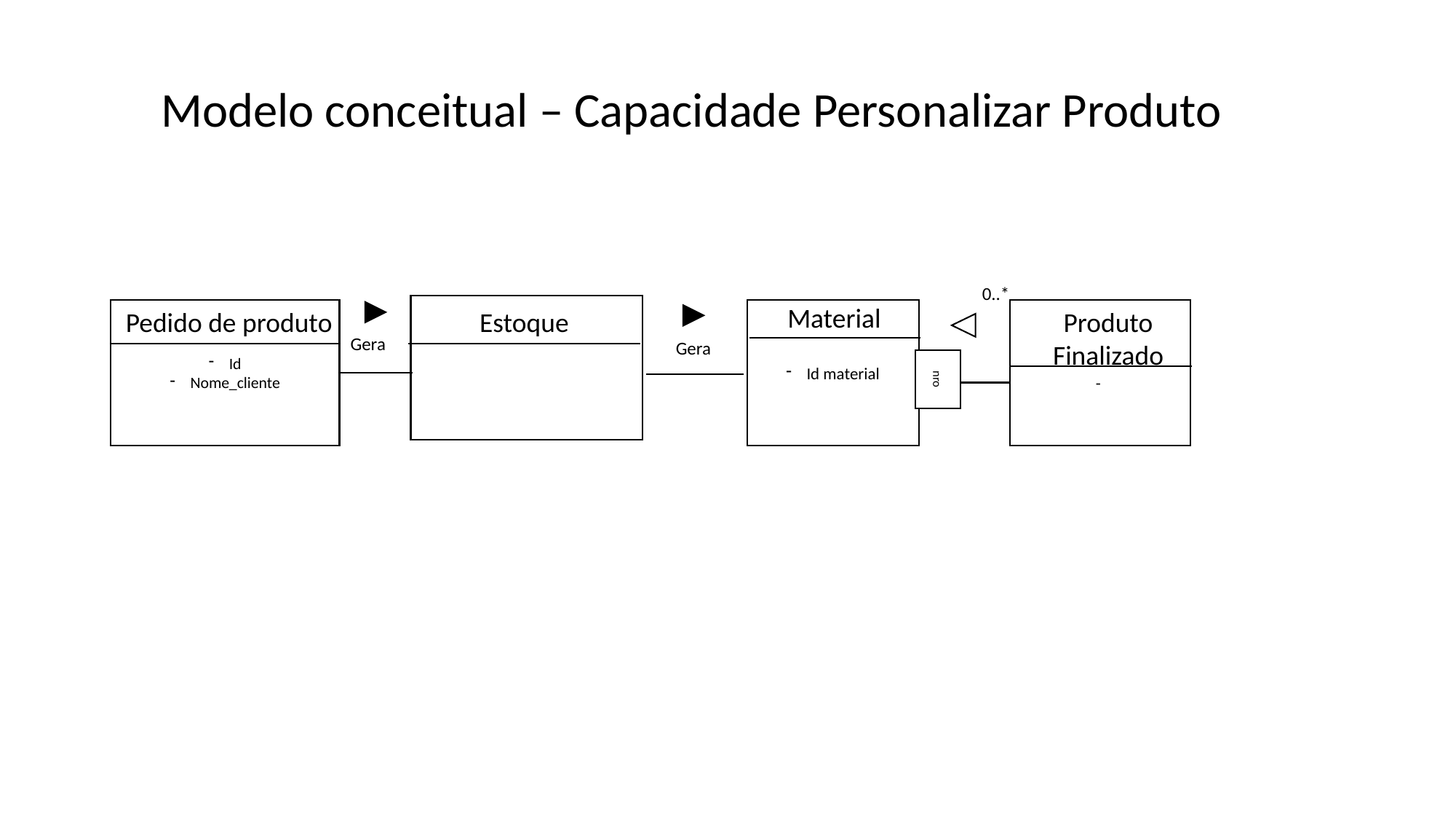

Modelo conceitual – Capacidade Personalizar Produto
0..*

Material
Pedido de produto

Id
Nome_cliente

Estoque
Id material

-
Produto Finalizado

Gera
Gera
nro